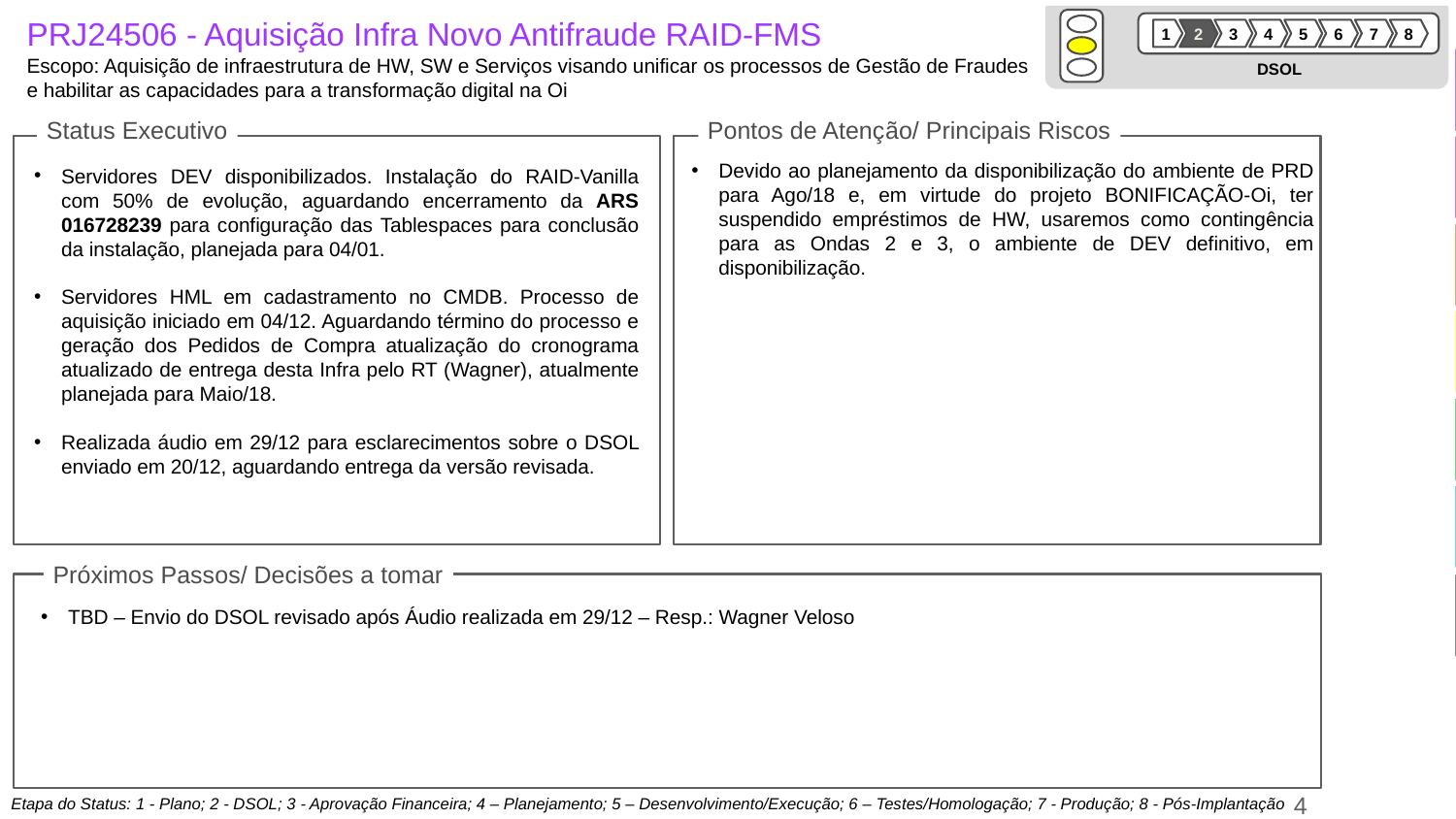

1
2
3
4
5
6
7
8
# PRJ24506 - Aquisição Infra Novo Antifraude RAID-FMS Escopo: Aquisição de infraestrutura de HW, SW e Serviços visando unificar os processos de Gestão de Fraudes e habilitar as capacidades para a transformação digital na Oi

DSOL
Status Executivo
Pontos de Atenção/ Principais Riscos

Devido ao planejamento da disponibilização do ambiente de PRD para Ago/18 e, em virtude do projeto BONIFICAÇÃO-Oi, ter suspendido empréstimos de HW, usaremos como contingência para as Ondas 2 e 3, o ambiente de DEV definitivo, em disponibilização.

Servidores DEV disponibilizados. Instalação do RAID-Vanilla com 50% de evolução, aguardando encerramento da ARS 016728239 para configuração das Tablespaces para conclusão da instalação, planejada para 04/01.

Servidores HML em cadastramento no CMDB. Processo de aquisição iniciado em 04/12. Aguardando término do processo e geração dos Pedidos de Compra atualização do cronograma atualizado de entrega desta Infra pelo RT (Wagner), atualmente planejada para Maio/18.

Realizada áudio em 29/12 para esclarecimentos sobre o DSOL enviado em 20/12, aguardando entrega da versão revisada.
Próximos Passos/ Decisões a tomar

TBD – Envio do DSOL revisado após Áudio realizada em 29/12 – Resp.: Wagner Veloso

4
Etapa do Status: 1 - Plano; 2 - DSOL; 3 - Aprovação Financeira; 4 – Planejamento; 5 – Desenvolvimento/Execução; 6 – Testes/Homologação; 7 - Produção; 8 - Pós-Implantação